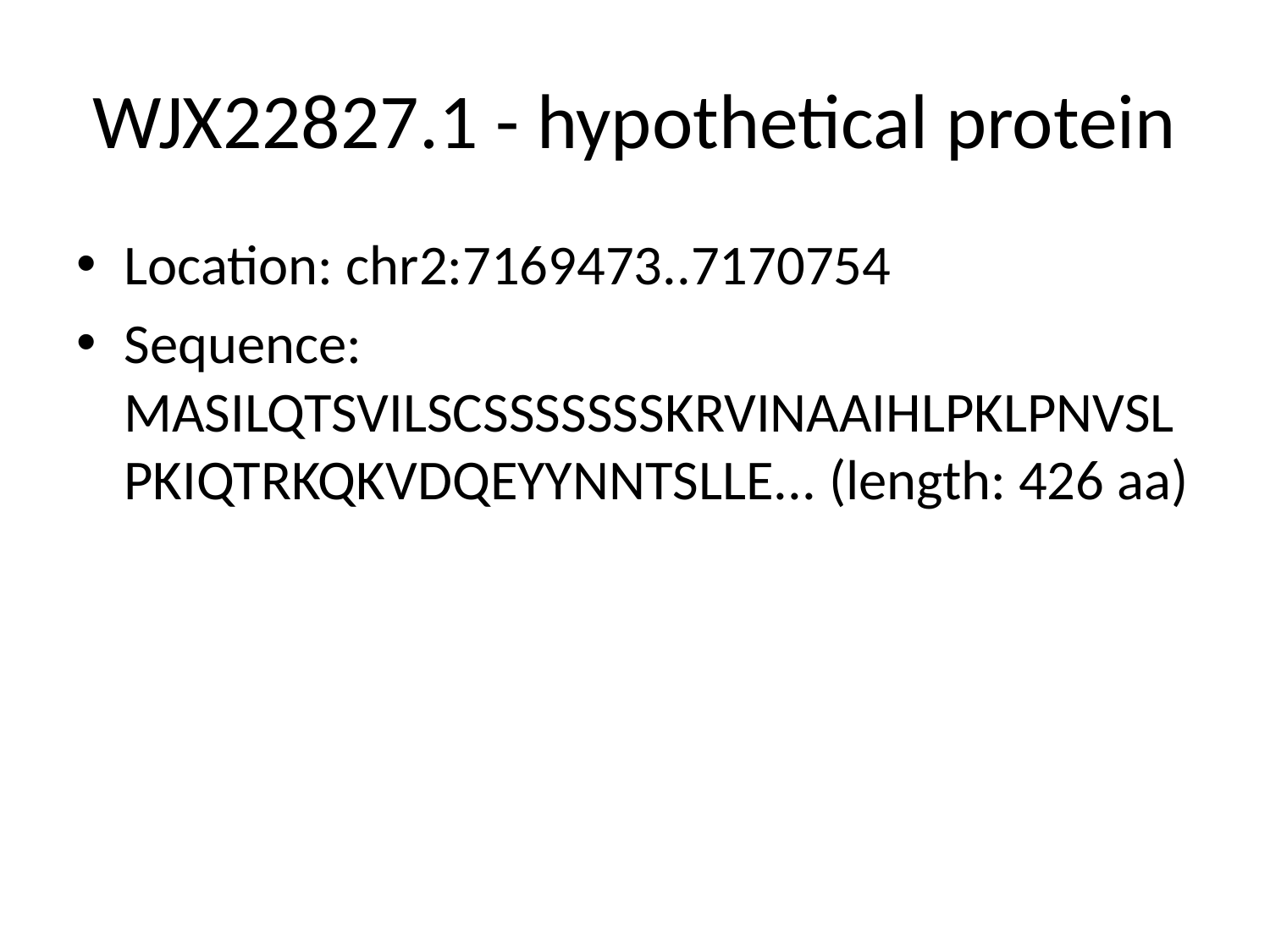

# WJX22827.1 - hypothetical protein
Location: chr2:7169473..7170754
Sequence: MASILQTSVILSCSSSSSSSKRVINAAIHLPKLPNVSLPKIQTRKQKVDQEYYNNTSLLE... (length: 426 aa)